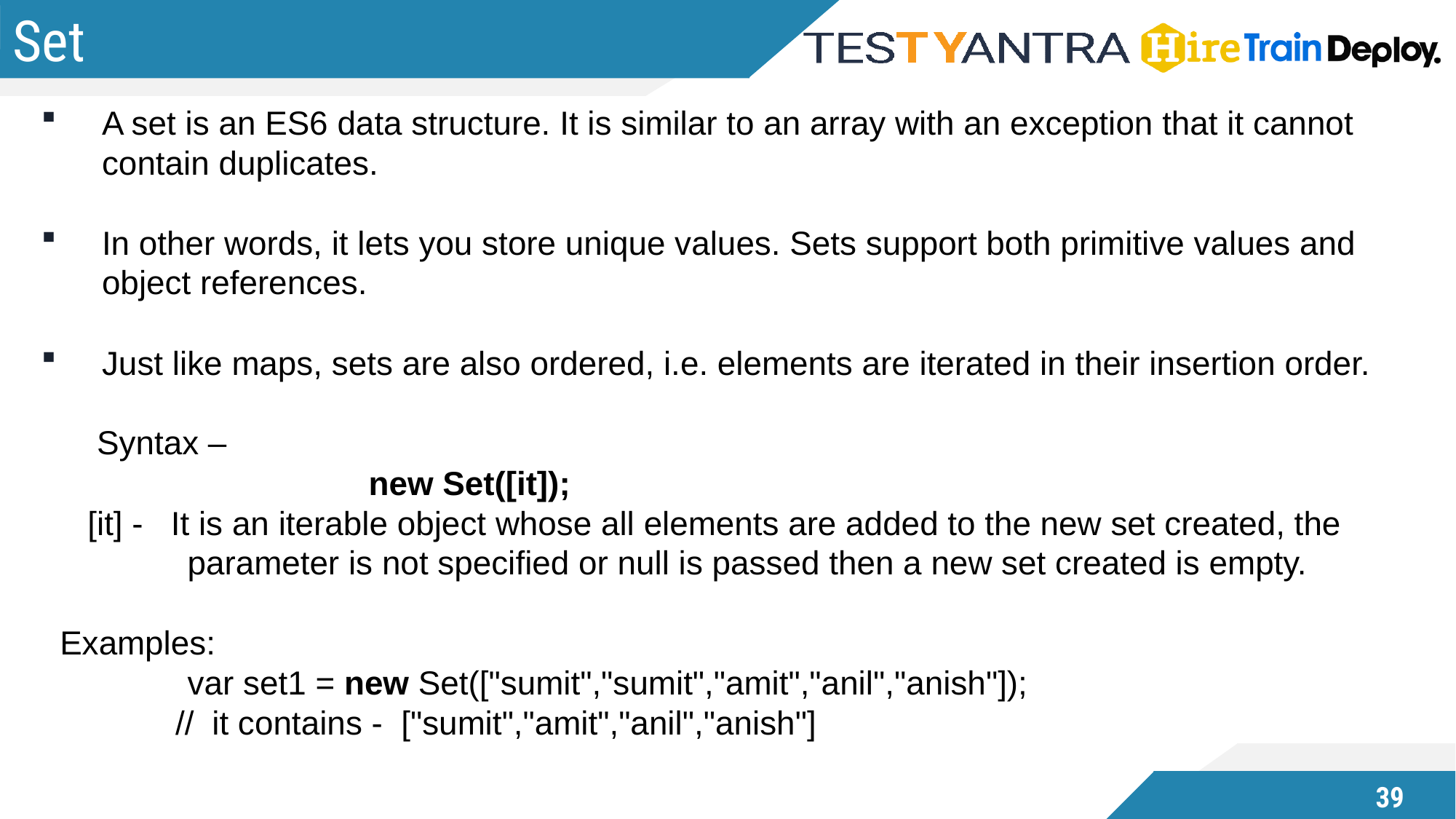

# Set

A set is an ES6 data structure. It is similar to an array with an exception that it cannot contain duplicates.

In other words, it lets you store unique values. Sets support both primitive values and object references.

Just like maps, sets are also ordered, i.e. elements are iterated in their insertion order.

      Syntax –
			new Set([it]);
     [it] -   It is an iterable object whose all elements are added to the new set created, the  	    parameter is not specified or null is passed then a new set created is empty.

  Examples:
	    var set1 = new Set(["sumit","sumit","amit","anil","anish"]);
	    // it contains -  ["sumit","amit","anil","anish"]

39